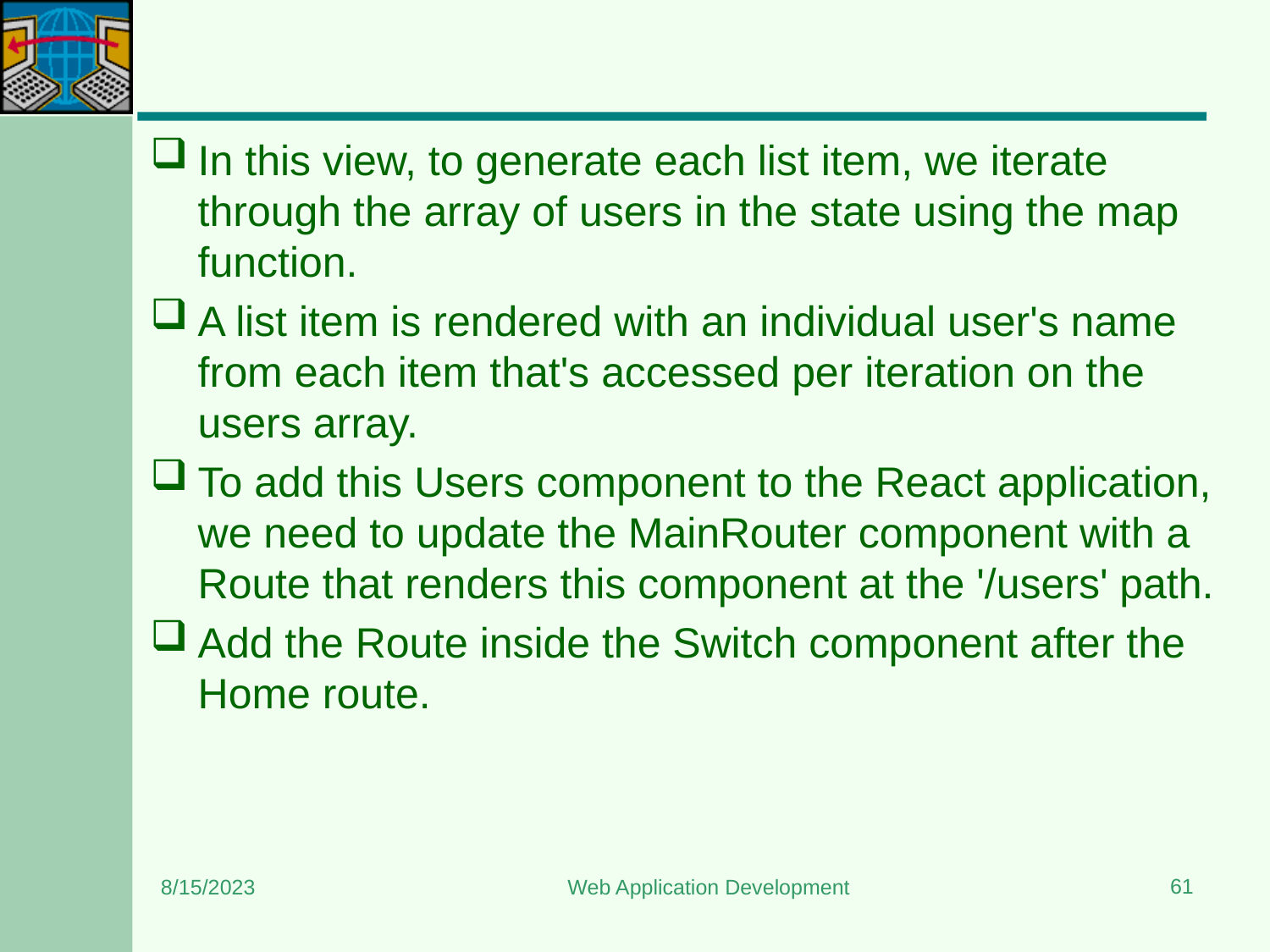

#
In this view, to generate each list item, we iterate through the array of users in the state using the map function.
A list item is rendered with an individual user's name from each item that's accessed per iteration on the users array.
To add this Users component to the React application, we need to update the MainRouter component with a Route that renders this component at the '/users' path.
Add the Route inside the Switch component after the Home route.
61
8/15/2023
Web Application Development